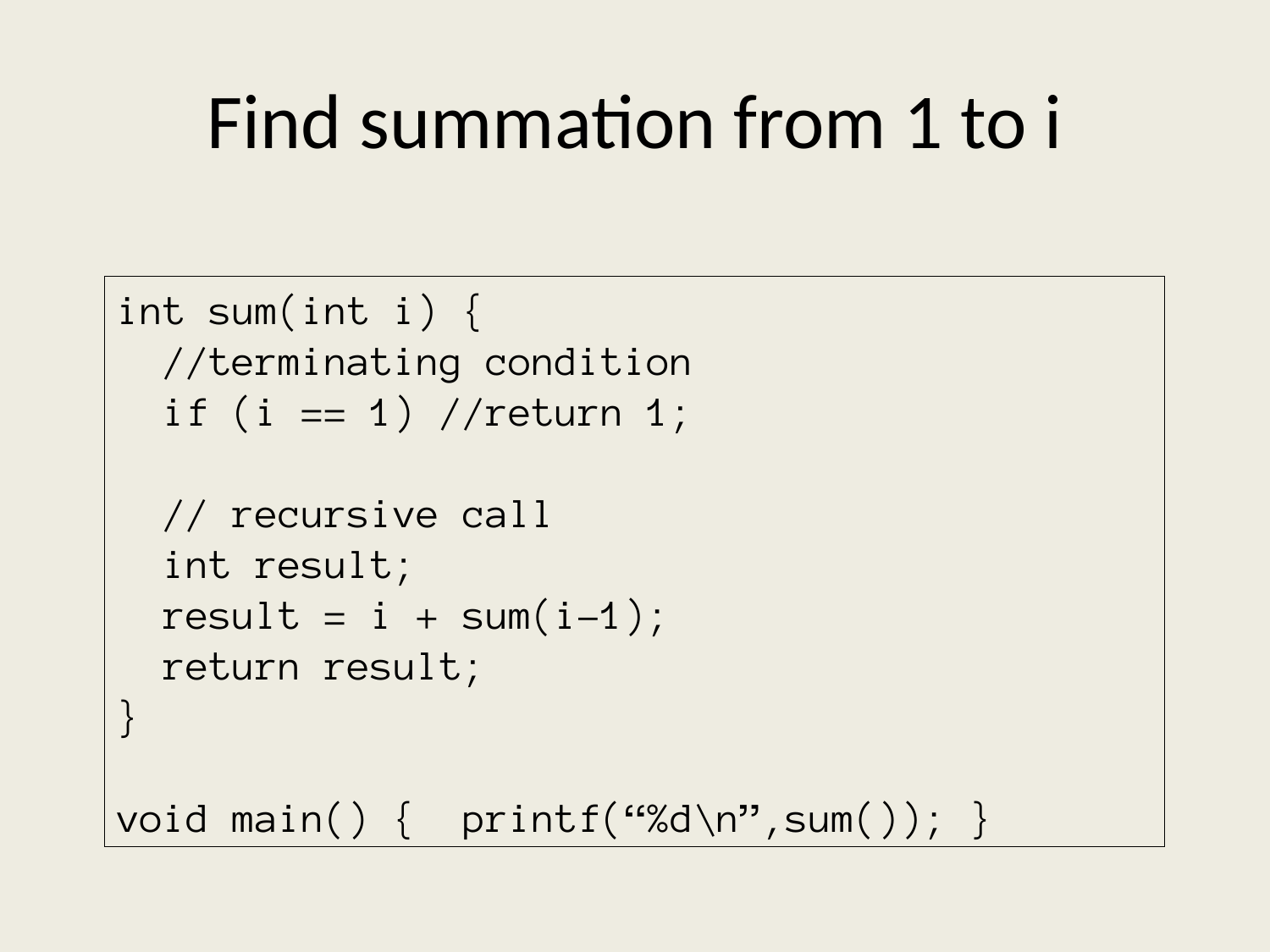

# Find summation from 1 to i
int sum(int i) {
  //terminating condition
  if (i == 1) //return 1;

  // recursive call
  int result;
  result = i + sum(i-1);
  return result;
}

void main() {  printf(“%d\n”,sum()); }